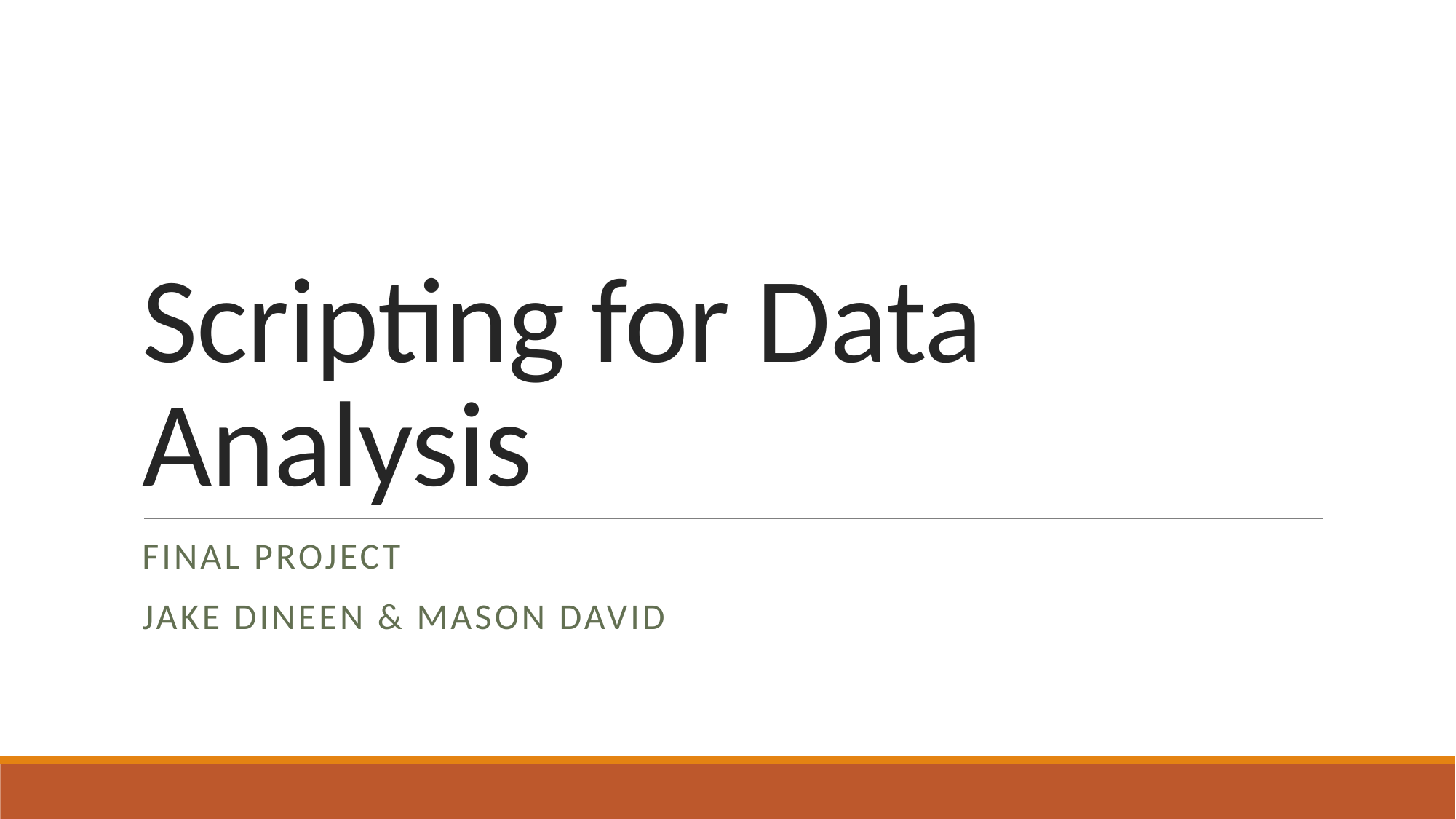

# Scripting for Data Analysis
Final Project
Jake Dineen & Mason David